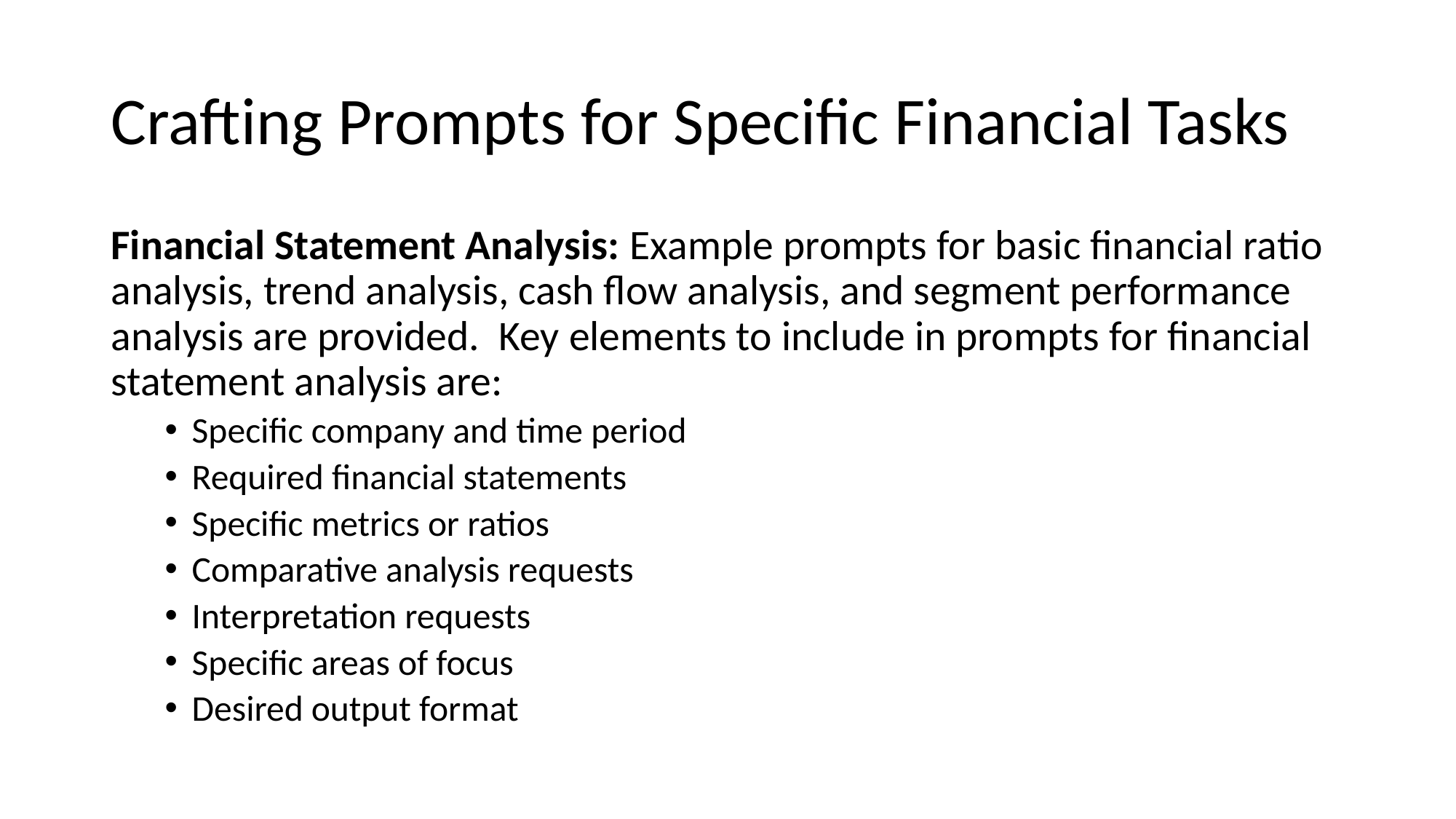

# Crafting Prompts for Specific Financial Tasks
Financial Statement Analysis: Example prompts for basic financial ratio analysis, trend analysis, cash flow analysis, and segment performance analysis are provided.  Key elements to include in prompts for financial statement analysis are:
Specific company and time period
Required financial statements
Specific metrics or ratios
Comparative analysis requests
Interpretation requests
Specific areas of focus
Desired output format